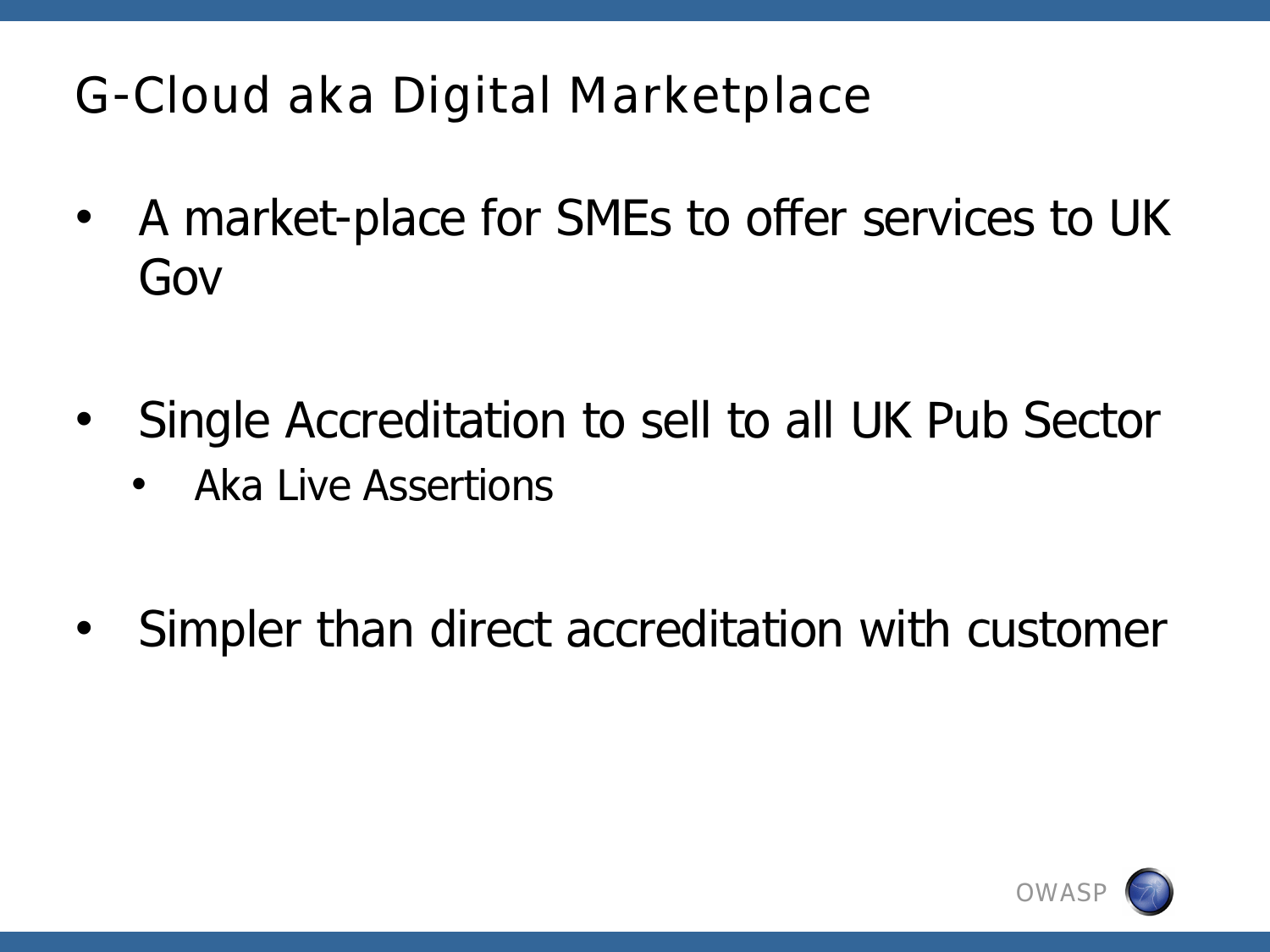

# G-Cloud aka Digital Marketplace
A market-place for SMEs to offer services to UK Gov

Single Accreditation to sell to all UK Pub Sector
Aka Live Assertions

Simpler than direct accreditation with customer